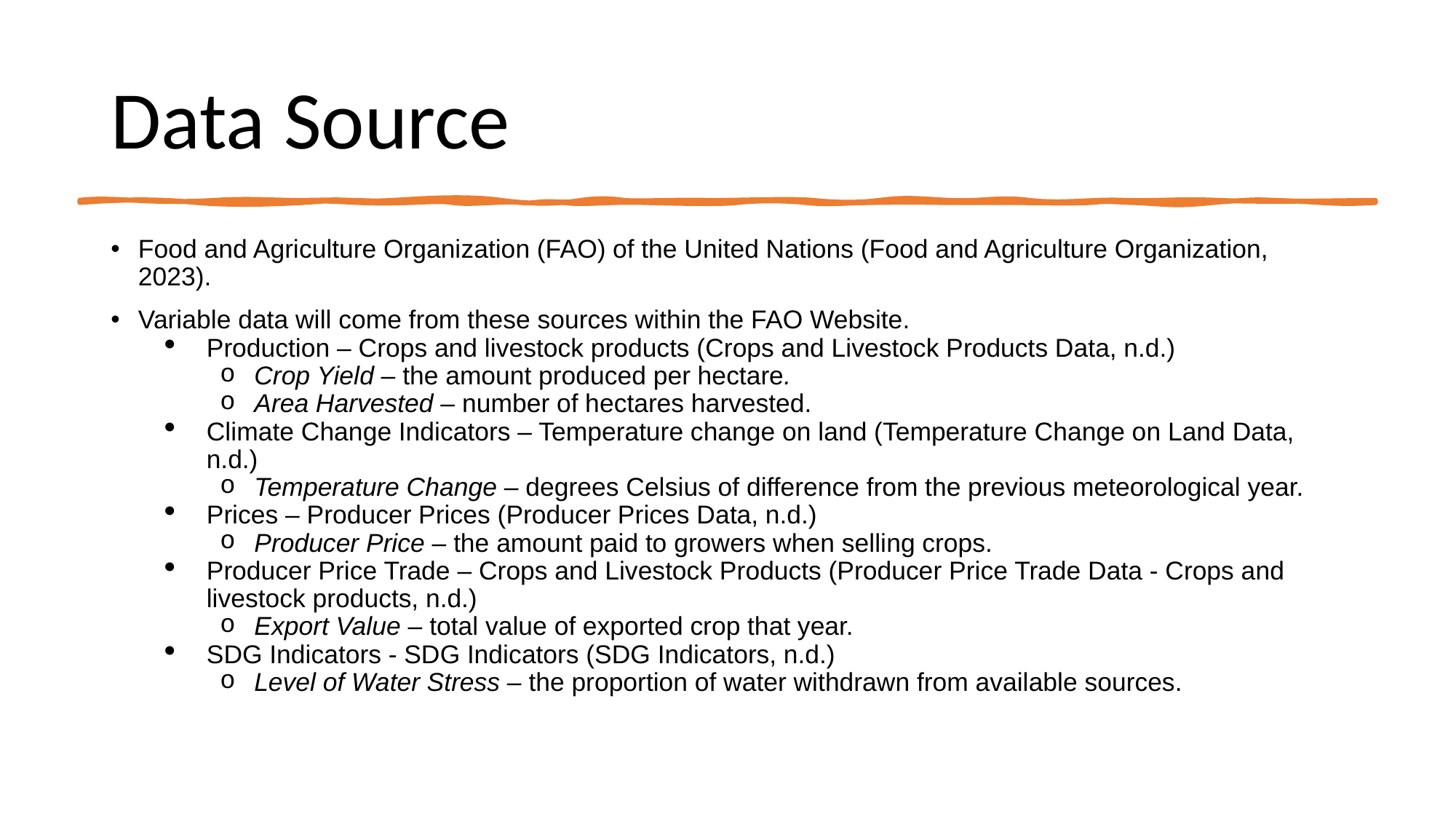

# Data Source

Food and Agriculture Organization (FAO) of the United Nations (Food and Agriculture Organization, 2023).
Variable data will come from these sources within the FAO Website.
Production – Crops and livestock products (Crops and Livestock Products Data, n.d.)
Crop Yield – the amount produced per hectare.
Area Harvested – number of hectares harvested.
Climate Change Indicators – Temperature change on land (Temperature Change on Land Data, n.d.)
Temperature Change – degrees Celsius of difference from the previous meteorological year.
Prices – Producer Prices (Producer Prices Data, n.d.)
Producer Price – the amount paid to growers when selling crops.
Producer Price Trade – Crops and Livestock Products (Producer Price Trade Data - Crops and livestock products, n.d.)
Export Value – total value of exported crop that year.
SDG Indicators - SDG Indicators (SDG Indicators, n.d.)
Level of Water Stress – the proportion of water withdrawn from available sources.